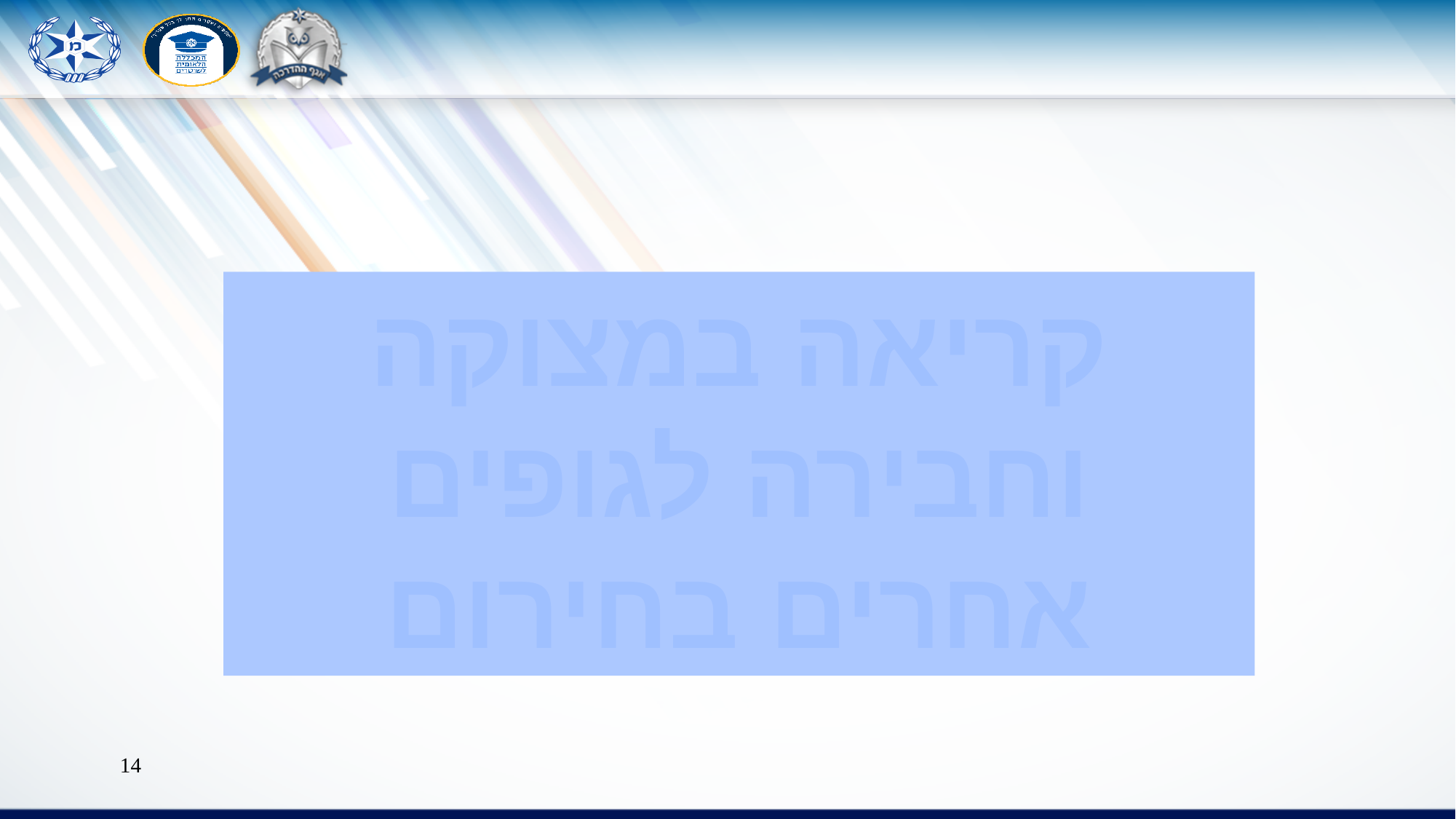

קריאה במצוקה וחבירה לגופים אחרים בחירום

14